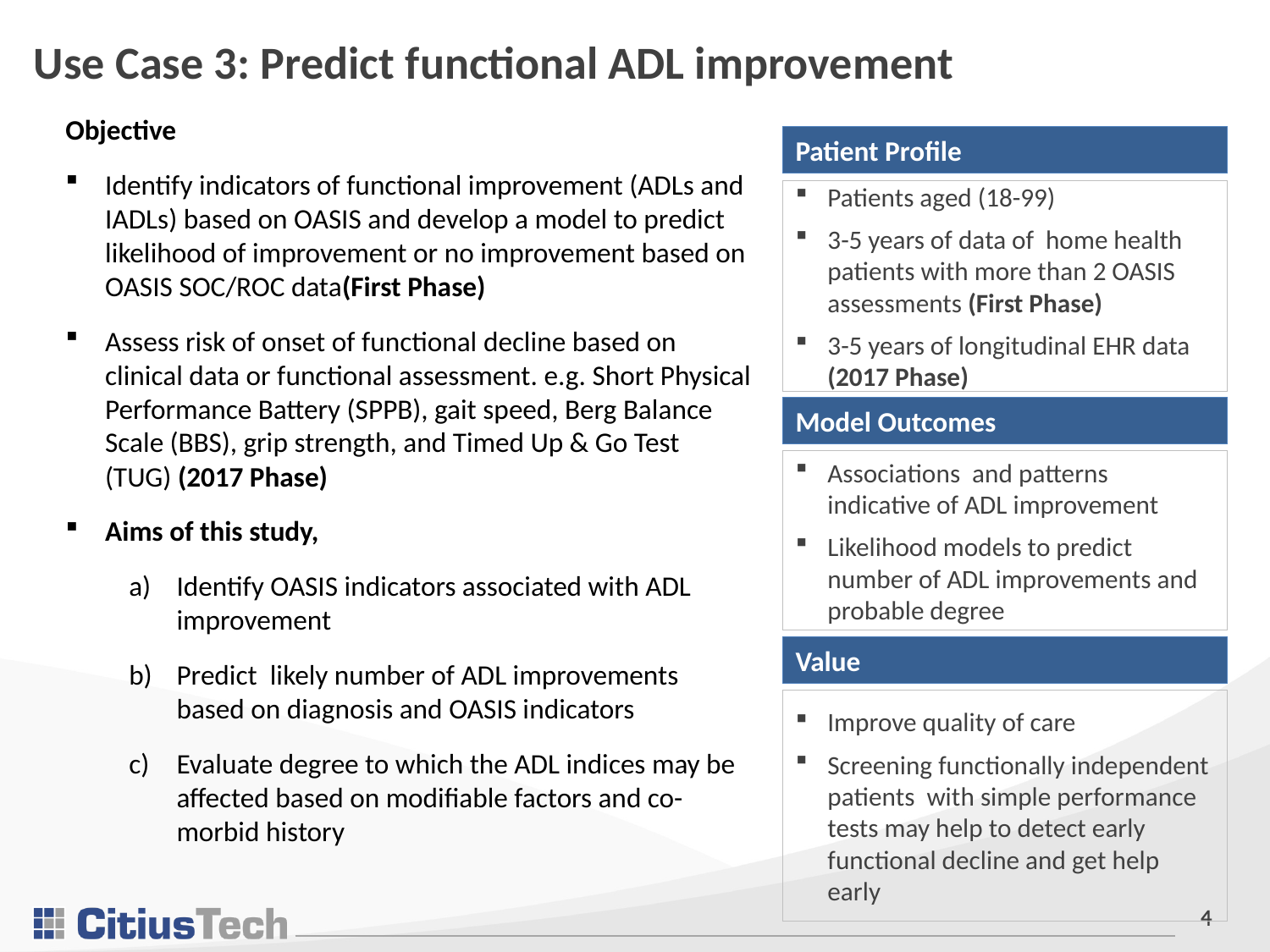

# Use Case 3: Predict functional ADL improvement
Objective
Identify indicators of functional improvement (ADLs and IADLs) based on OASIS and develop a model to predict likelihood of improvement or no improvement based on OASIS SOC/ROC data(First Phase)
Assess risk of onset of functional decline based on clinical data or functional assessment. e.g. Short Physical Performance Battery (SPPB), gait speed, Berg Balance Scale (BBS), grip strength, and Timed Up & Go Test (TUG) (2017 Phase)
Aims of this study,
Identify OASIS indicators associated with ADL improvement
Predict  likely number of ADL improvements based on diagnosis and OASIS indicators
Evaluate degree to which the ADL indices may be affected based on modifiable factors and co-morbid history
Patient Profile
Patients aged (18-99)
3-5 years of data of  home health patients with more than 2 OASIS assessments (First Phase)
3-5 years of longitudinal EHR data (2017 Phase)
Model Outcomes
Associations  and patterns indicative of ADL improvement
Likelihood models to predict number of ADL improvements and probable degree
Value
Improve quality of care
Screening functionally independent patients  with simple performance tests may help to detect early functional decline and get help early